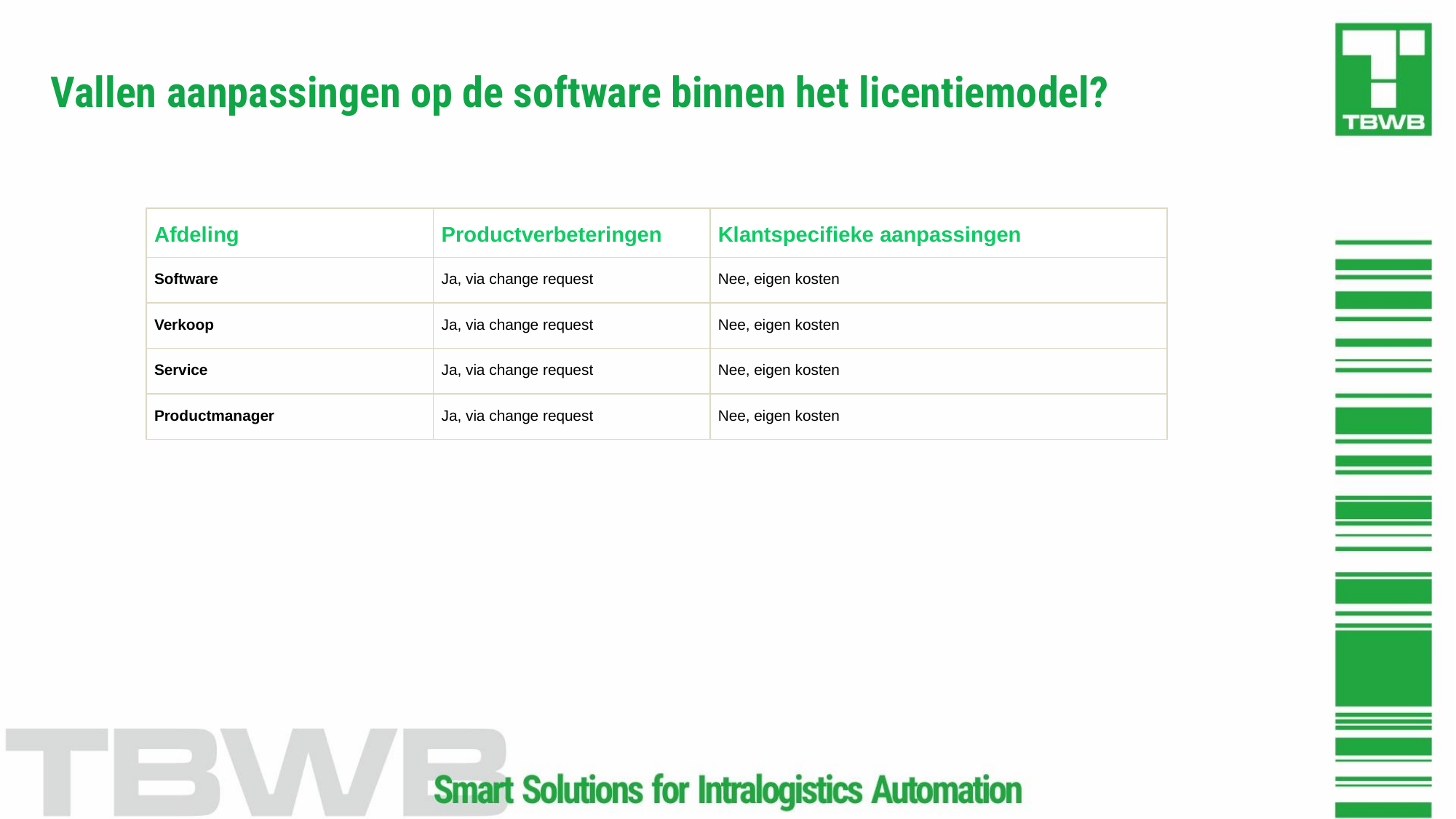

# Vallen aanpassingen op de software binnen het licentiemodel?
| Afdeling | Productverbeteringen | Klantspecifieke aanpassingen |
| --- | --- | --- |
| Software | Ja, via change request | Nee, eigen kosten |
| Verkoop | Ja, via change request | Nee, eigen kosten |
| Service | Ja, via change request | Nee, eigen kosten |
| Productmanager | Ja, via change request | Nee, eigen kosten |